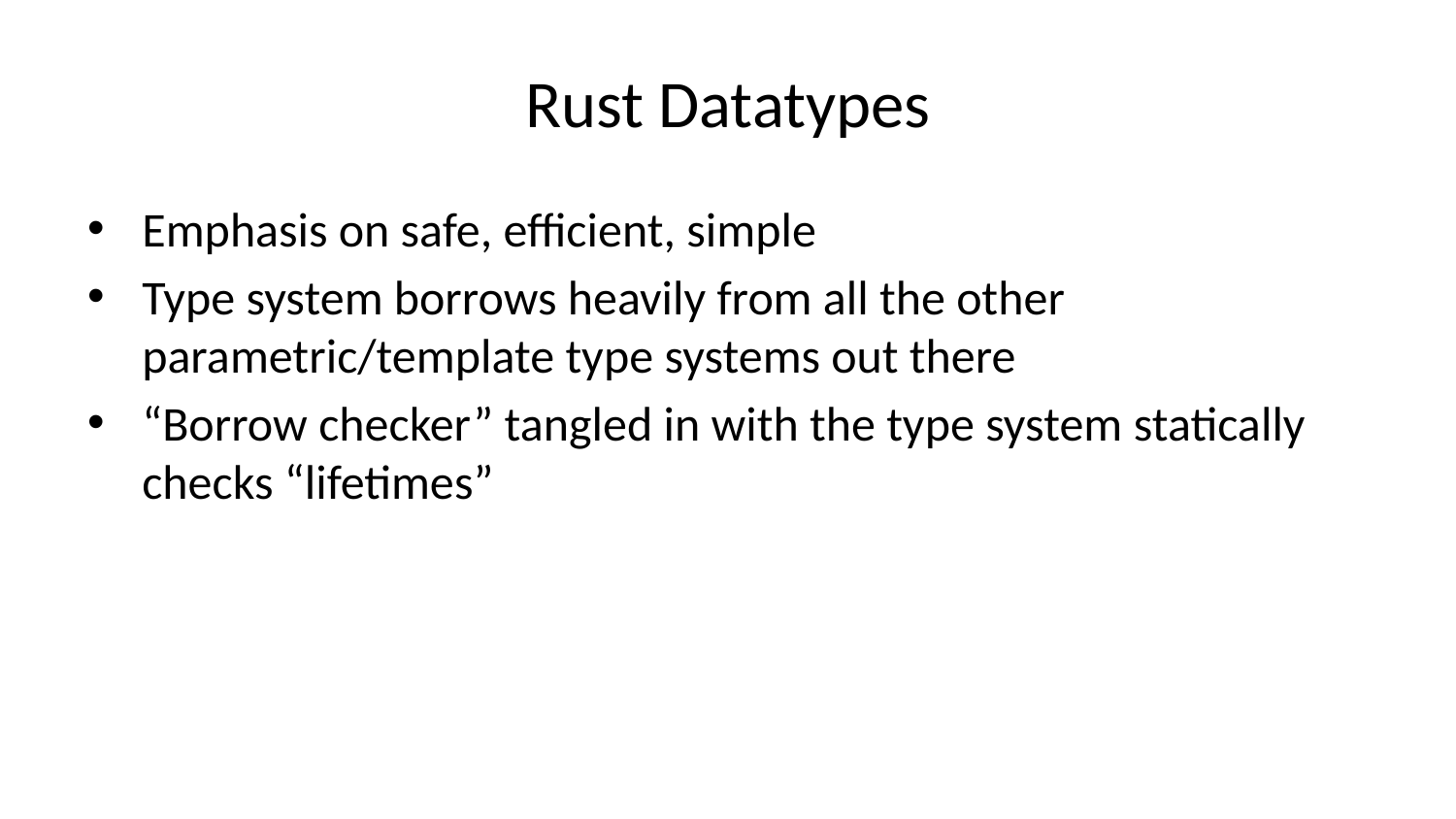

# Rust Datatypes
Emphasis on safe, efficient, simple
Type system borrows heavily from all the other parametric/template type systems out there
“Borrow checker” tangled in with the type system statically checks “lifetimes”